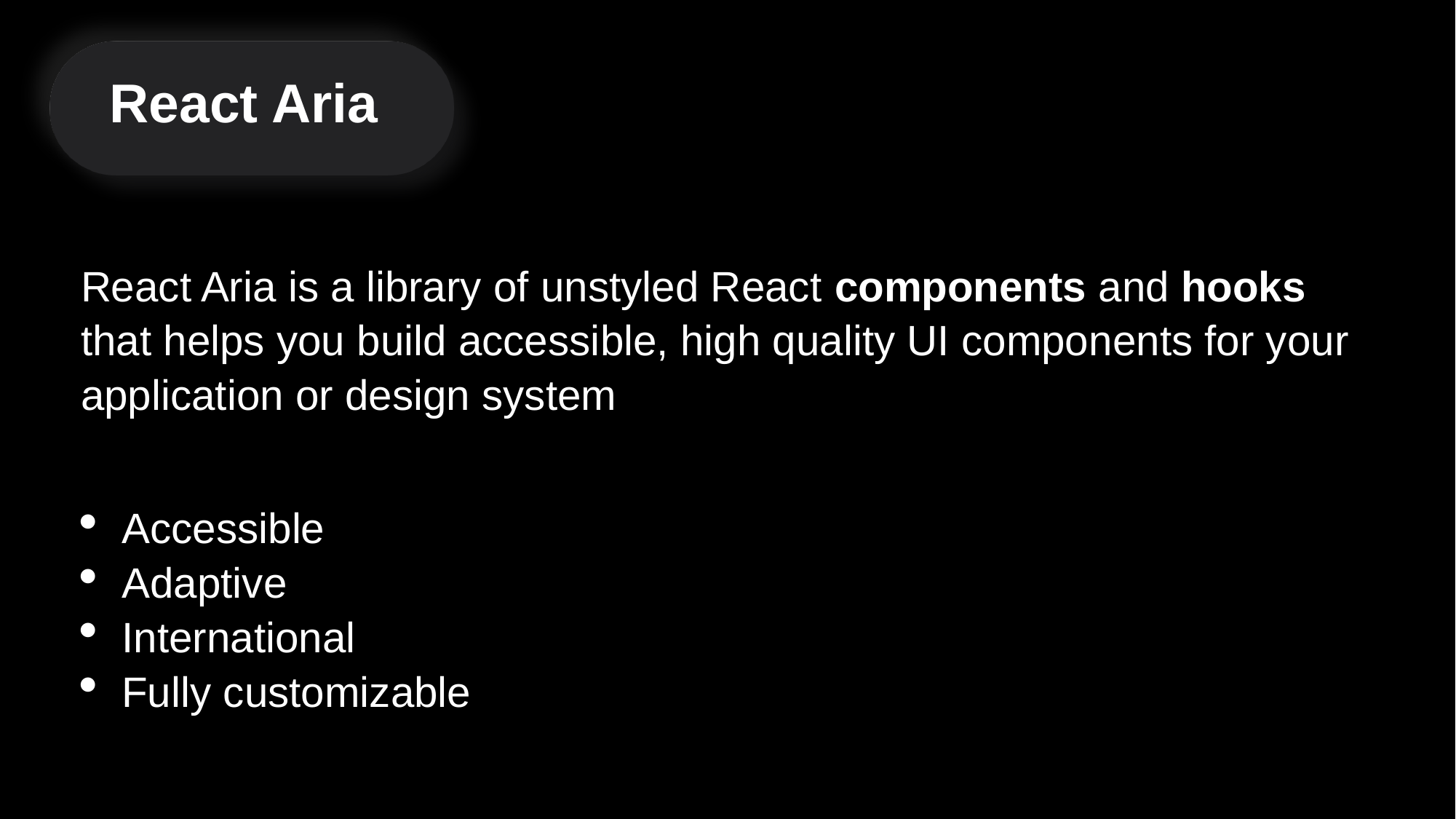

React Aria
React Aria is a library of unstyled React components and hooks that helps you build accessible, high quality UI components for your application or design system

Accessible
Adaptive
International
Fully customizable